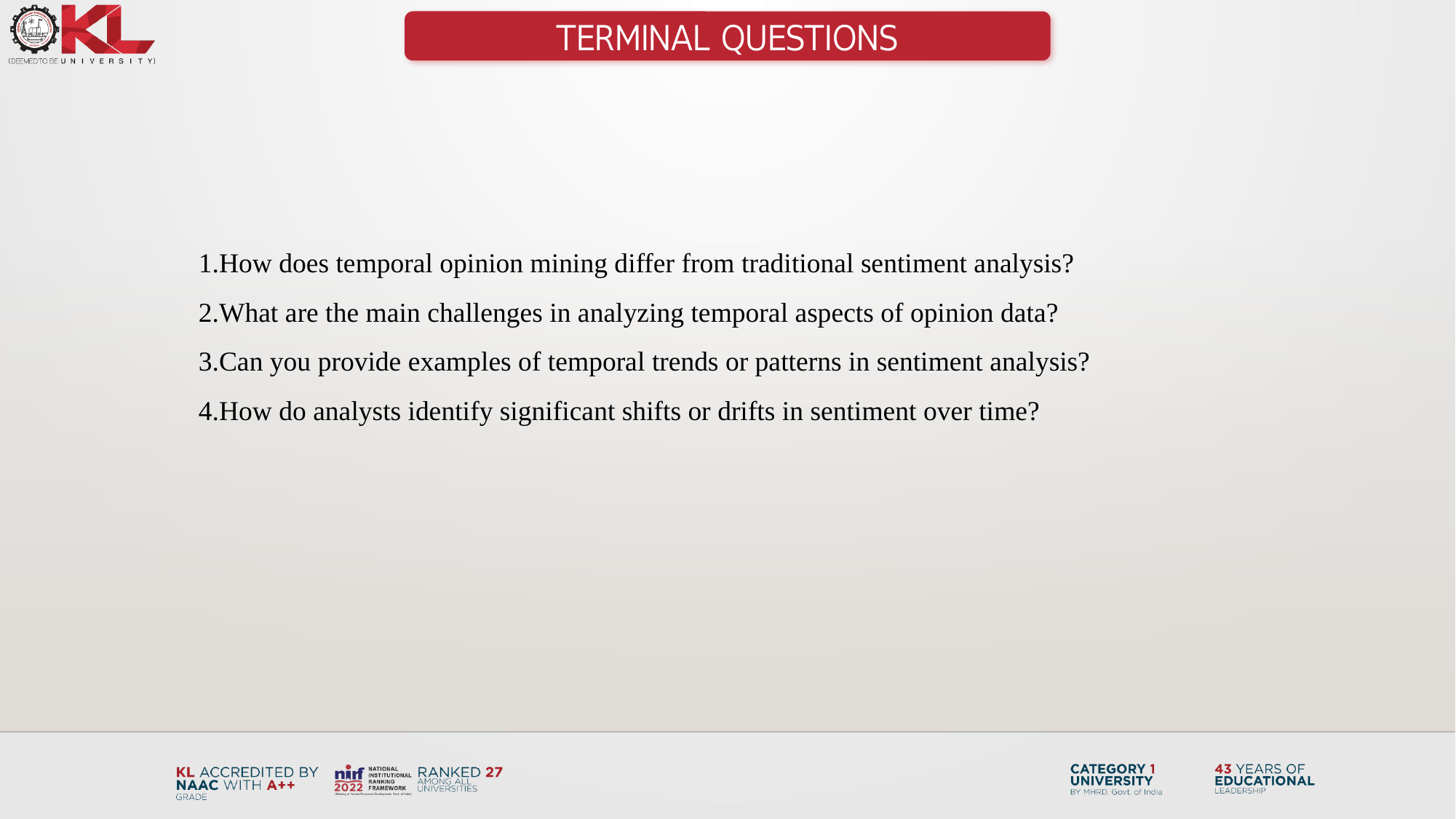

TERMINAL QUESTIONS

1.How does temporal opinion mining differ from traditional sentiment analysis?
2.What are the main challenges in analyzing temporal aspects of opinion data?
3.Can you provide examples of temporal trends or patterns in sentiment analysis?
4.How do analysts identify significant shifts or drifts in sentiment over time?